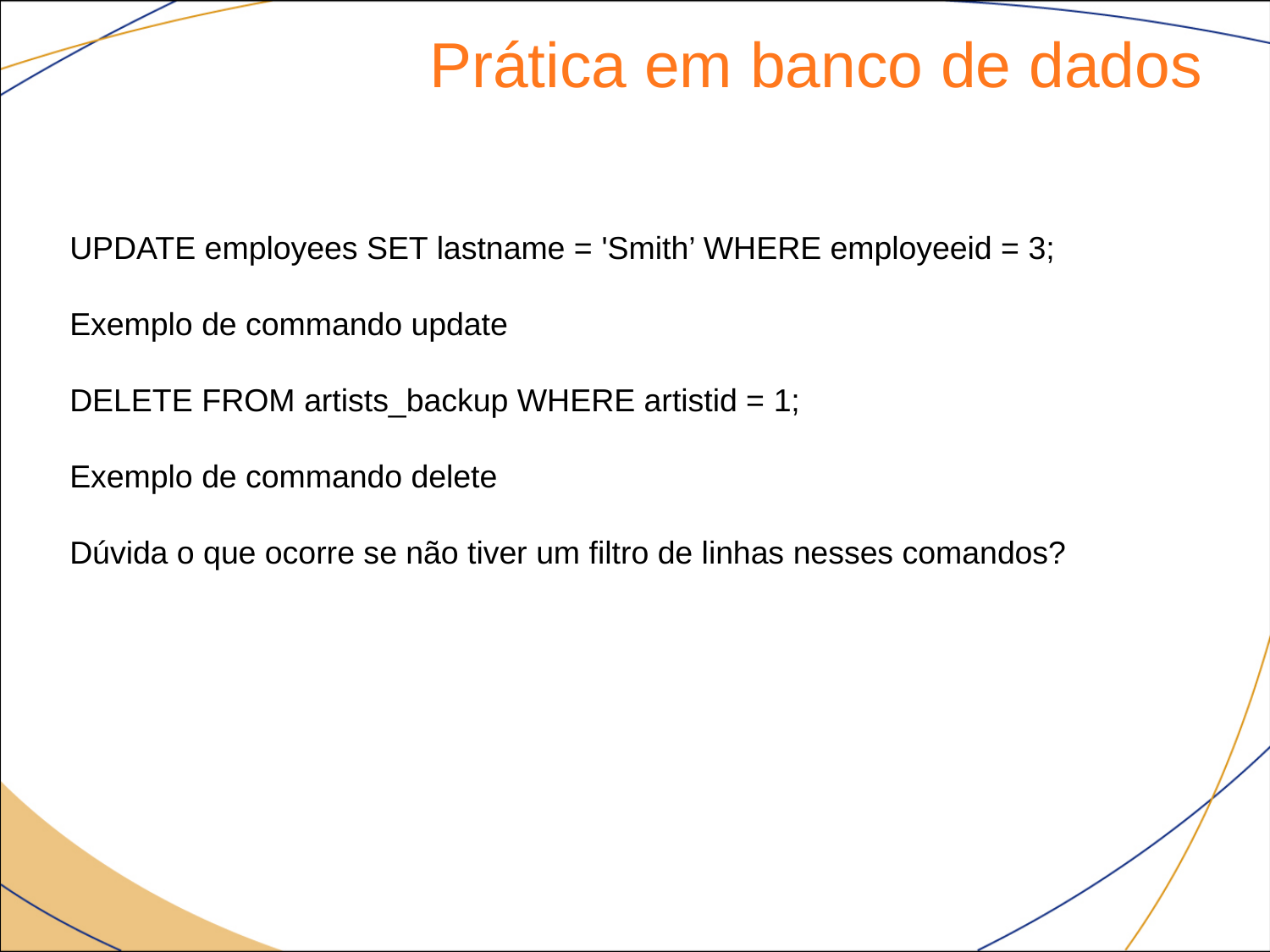

Prática em banco de dados
UPDATE employees SET lastname = 'Smith’ WHERE employeeid = 3;

Exemplo de commando update

DELETE FROM artists_backup WHERE artistid = 1;

Exemplo de commando delete

Dúvida o que ocorre se não tiver um filtro de linhas nesses comandos?